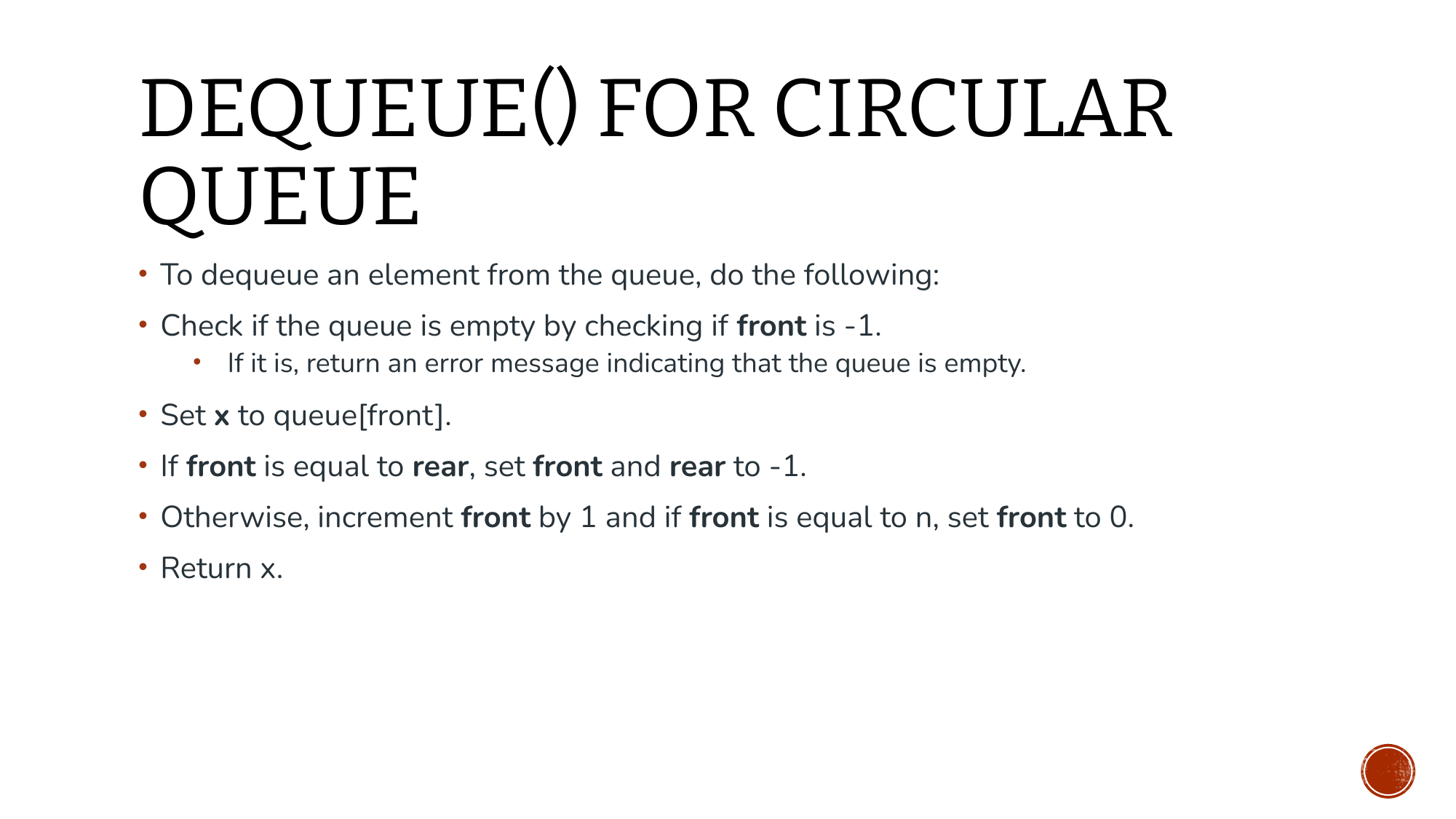

# Dequeue() for circular queue
To dequeue an element from the queue, do the following:
Check if the queue is empty by checking if front is -1.
If it is, return an error message indicating that the queue is empty.
Set x to queue[front].
If front is equal to rear, set front and rear to -1.
Otherwise, increment front by 1 and if front is equal to n, set front to 0.
Return x.